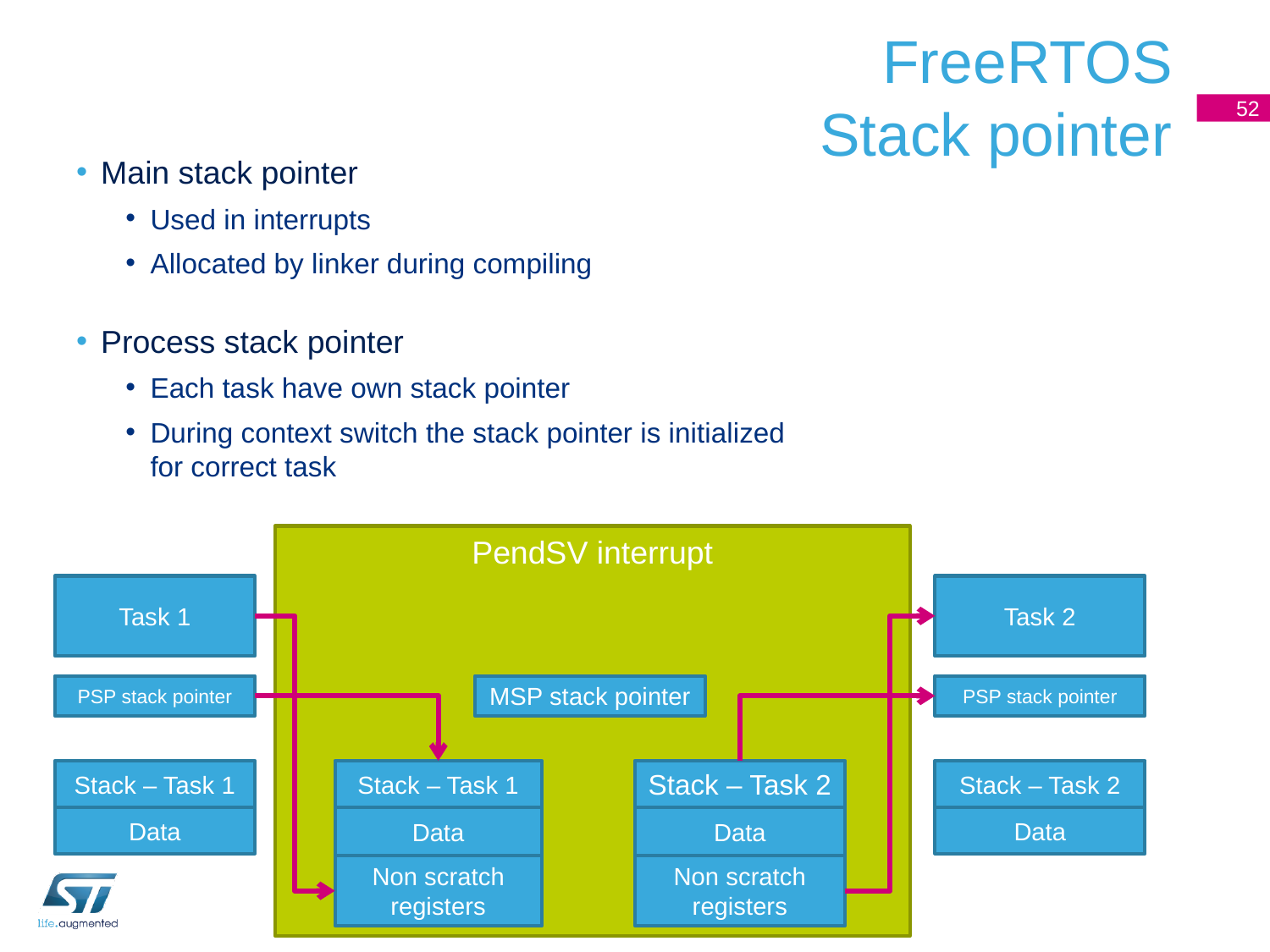

# FreeRTOS Stack pointer
52
Main stack pointer
Used in interrupts
Allocated by linker during compiling
Process stack pointer
Each task have own stack pointer
During context switch the stack pointer is initialized for correct task

PendSV interrupt
Task 1
Task 2
PSP stack pointer
MSP stack pointer
PSP stack pointer
Stack – Task 1
Stack – Task 1
Stack – Task 2
Stack – Task 2
Data
Data
Data
Data
Non scratch registers
Non scratch registers